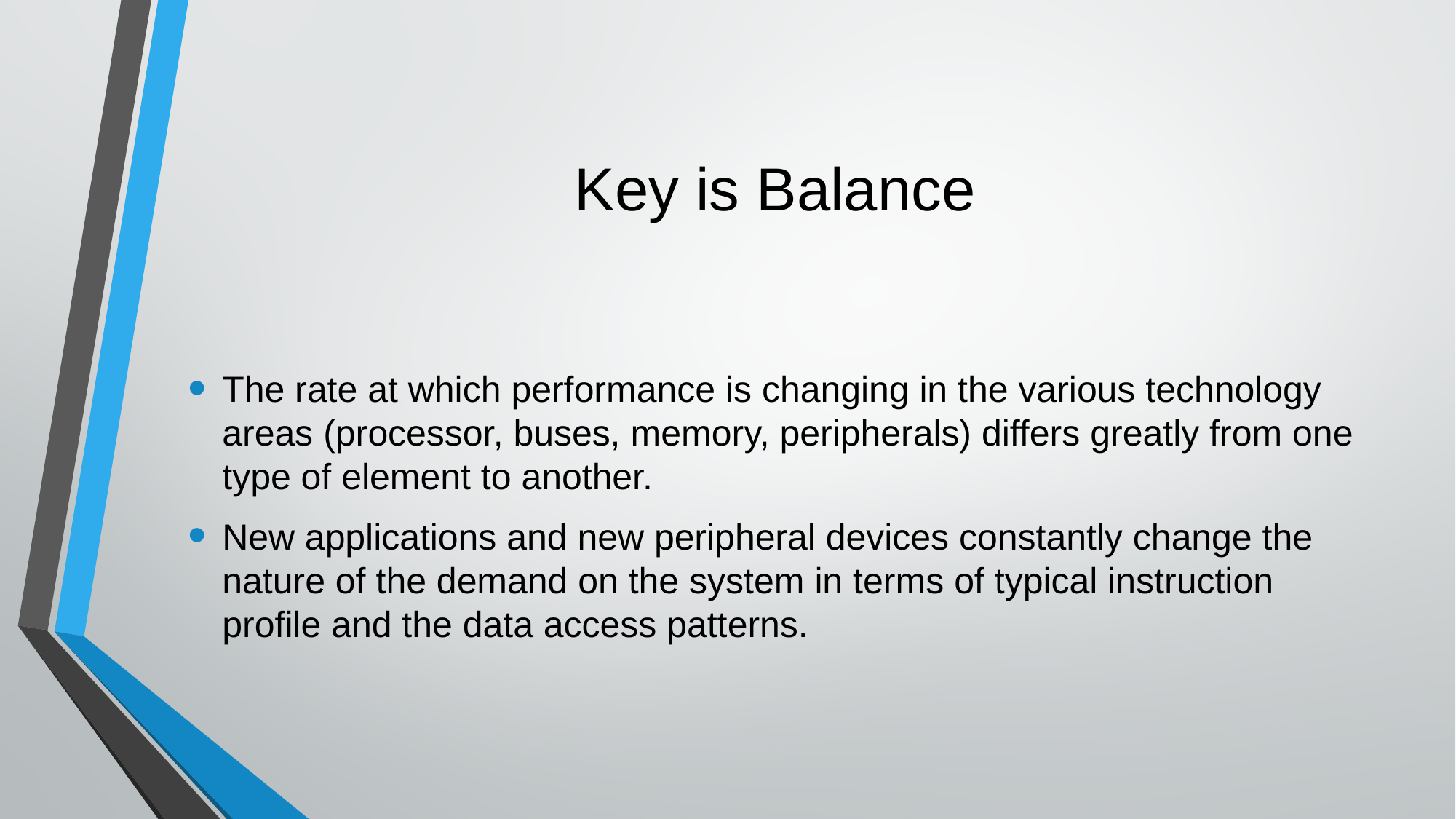

# Key is Balance
The rate at which performance is changing in the various technology areas (processor, buses, memory, peripherals) differs greatly from one type of element to another.
New applications and new peripheral devices constantly change the nature of the demand on the system in terms of typical instruction profile and the data access patterns.